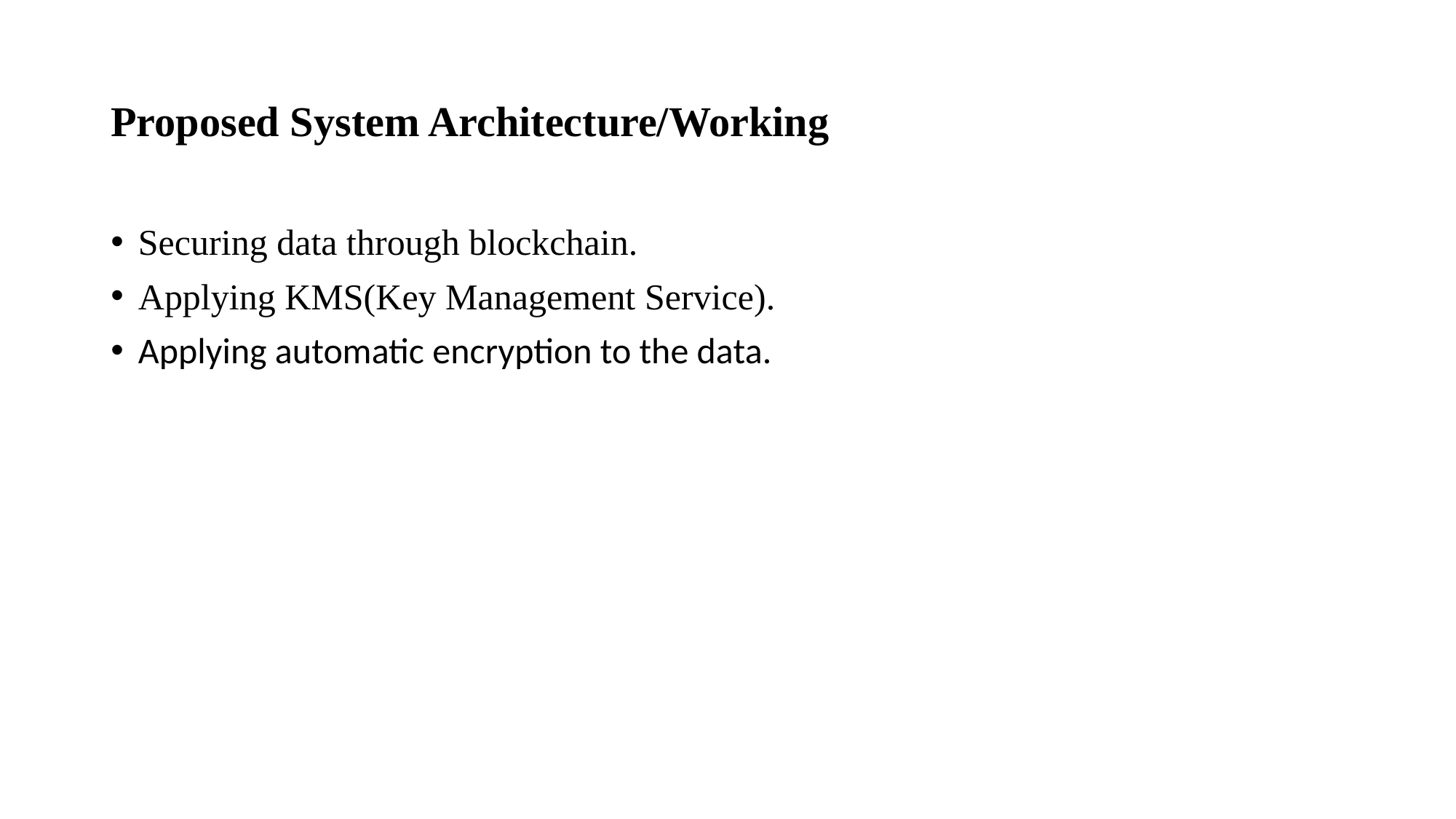

# Proposed System Architecture/Working
Securing data through blockchain.
Applying KMS(Key Management Service).
Applying automatic encryption to the data.